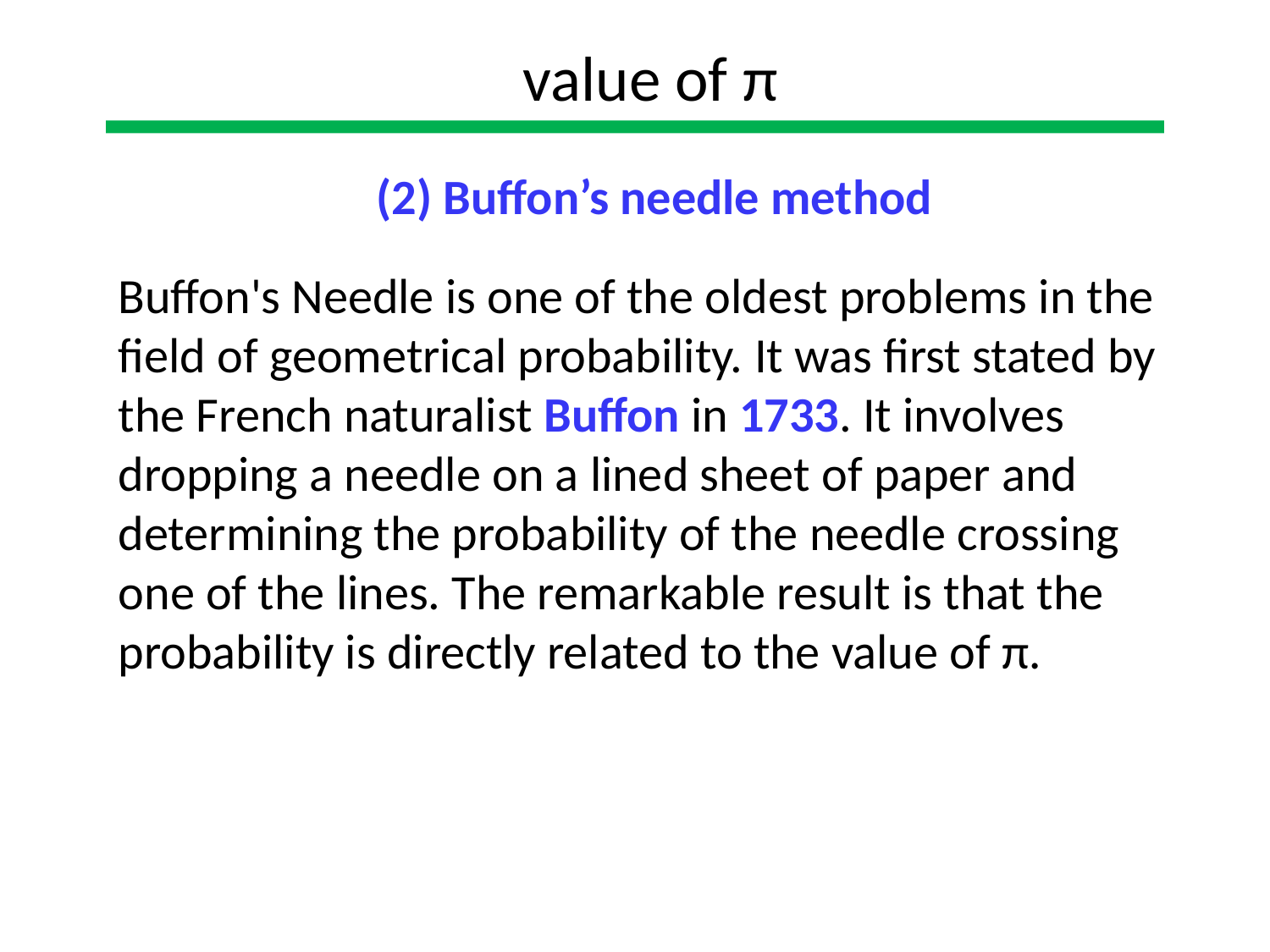

value of π

(2) Buffon’s needle method
Buffon's Needle is one of the oldest problems in the field of geometrical probability. It was first stated by the French naturalist Buffon in 1733. It involves dropping a needle on a lined sheet of paper and determining the probability of the needle crossing one of the lines. The remarkable result is that the probability is directly related to the value of π.